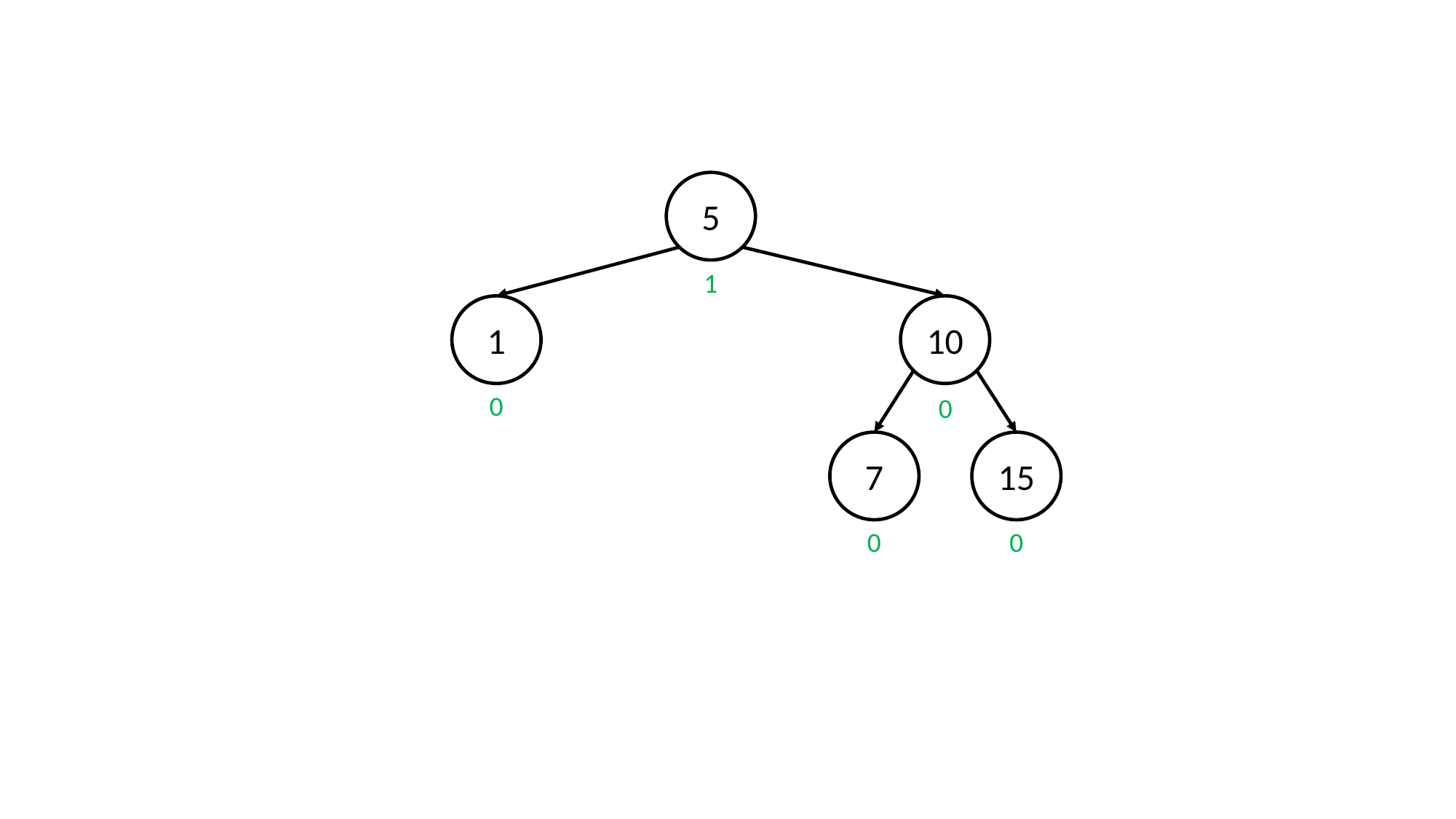

5
1
1
10
0
0
7
15
0
0